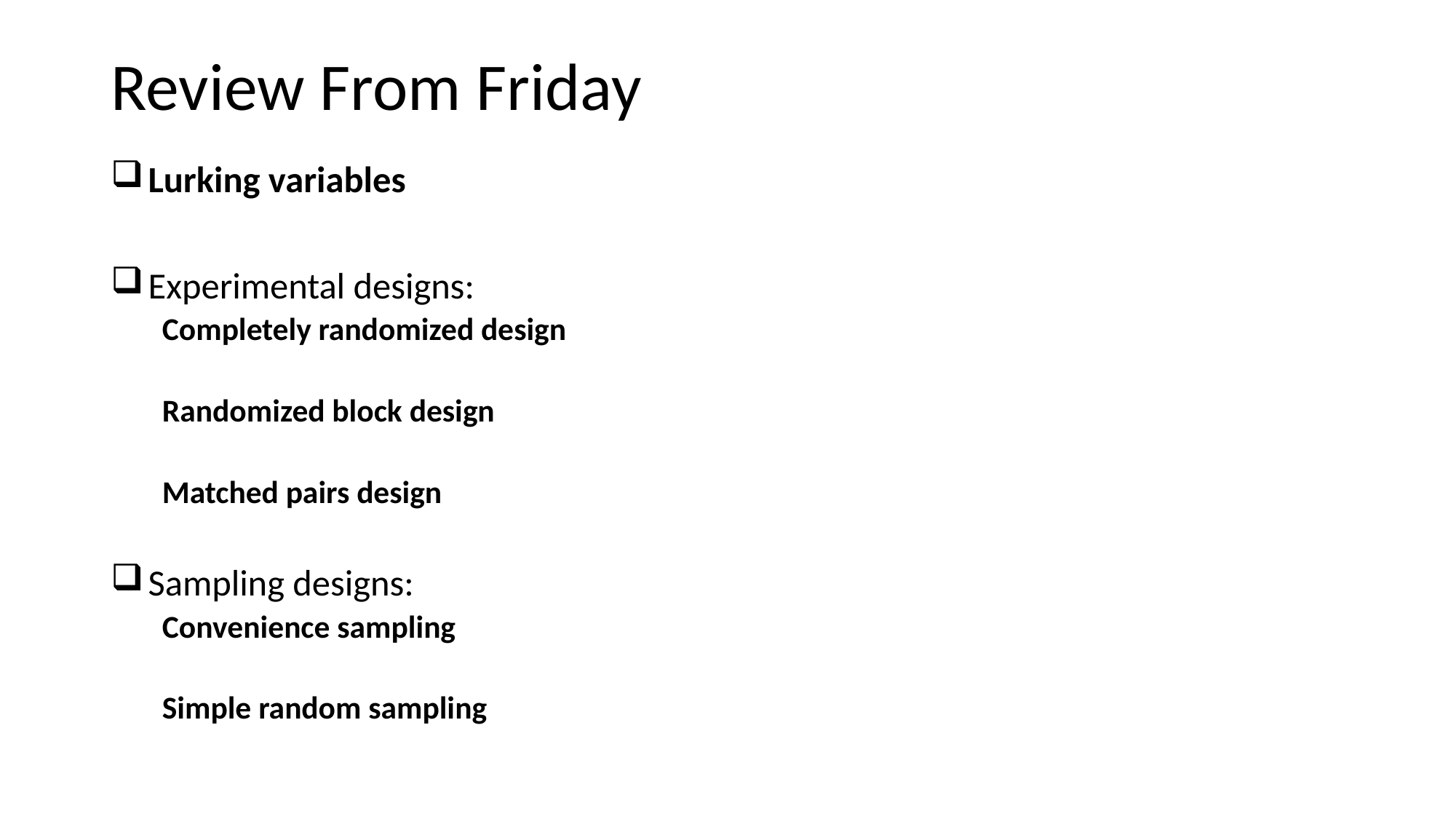

# Review From Friday
 Lurking variables

 Experimental designs:
Completely randomized design

Randomized block design

Matched pairs design

 Sampling designs:
Convenience sampling

Simple random sampling